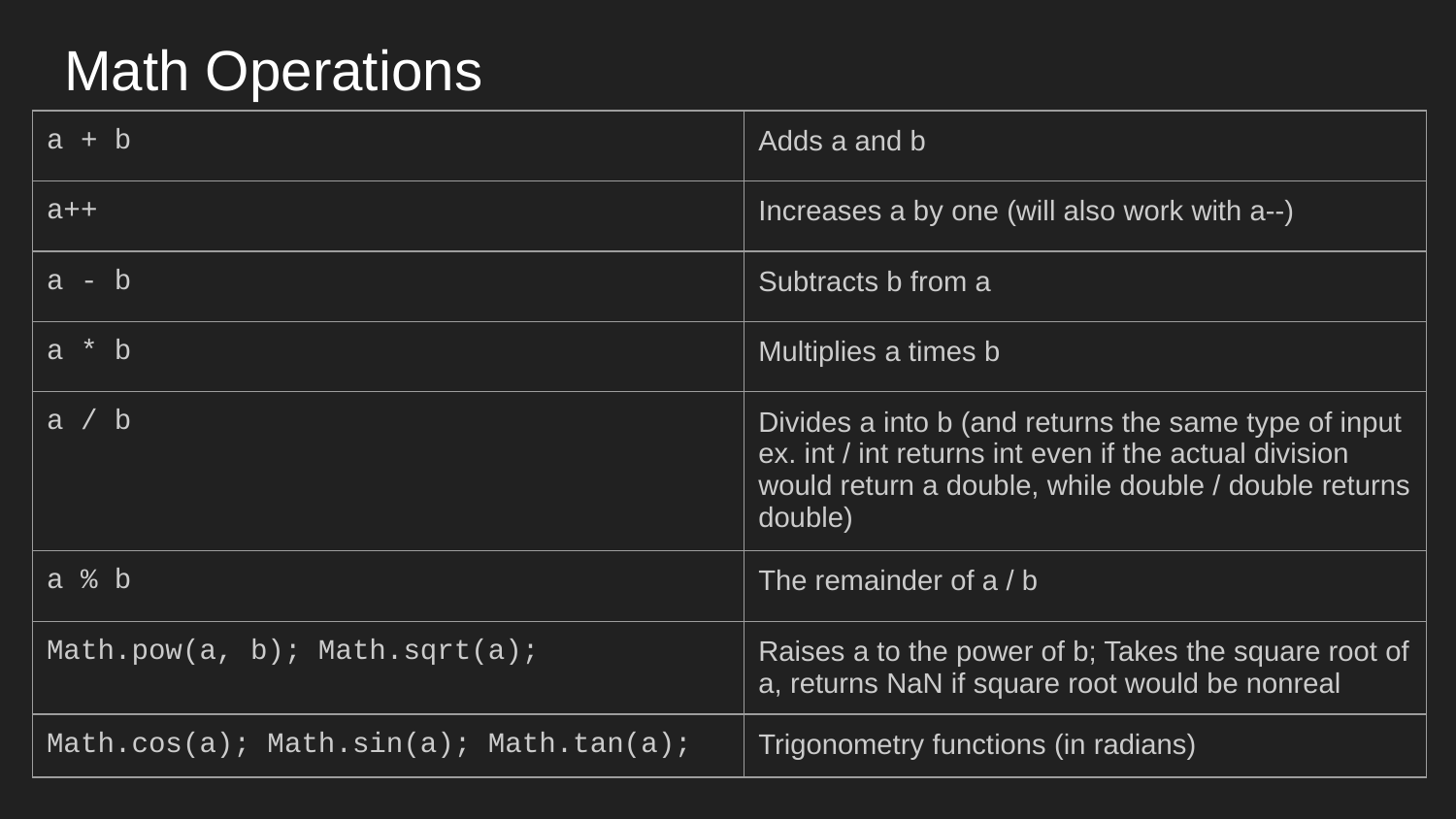

# Math Operations
| a + b | Adds a and b |
| --- | --- |
| a++ | Increases a by one (will also work with a--) |
| a - b | Subtracts b from a |
| a \* b | Multiplies a times b |
| a / b | Divides a into b (and returns the same type of input ex. int / int returns int even if the actual division would return a double, while double / double returns double) |
| a % b | The remainder of a / b |
| Math.pow(a, b); Math.sqrt(a); | Raises a to the power of b; Takes the square root of a, returns NaN if square root would be nonreal |
| Math.cos(a); Math.sin(a); Math.tan(a); | Trigonometry functions (in radians) |